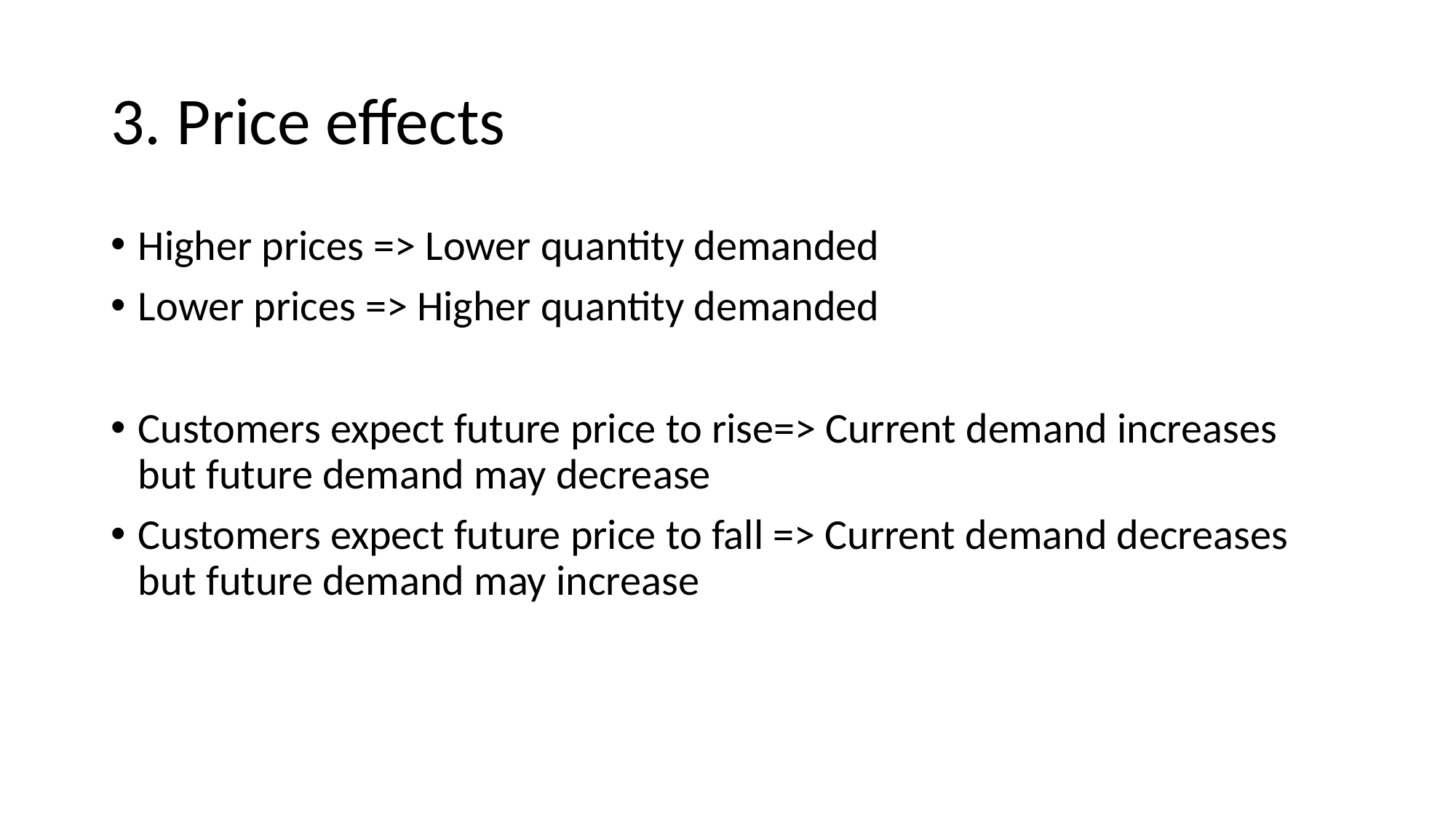

# 3. Price effects
Higher prices => Lower quantity demanded
Lower prices => Higher quantity demanded

Customers expect future price to rise=> Current demand increases but future demand may decrease
Customers expect future price to fall => Current demand decreases but future demand may increase